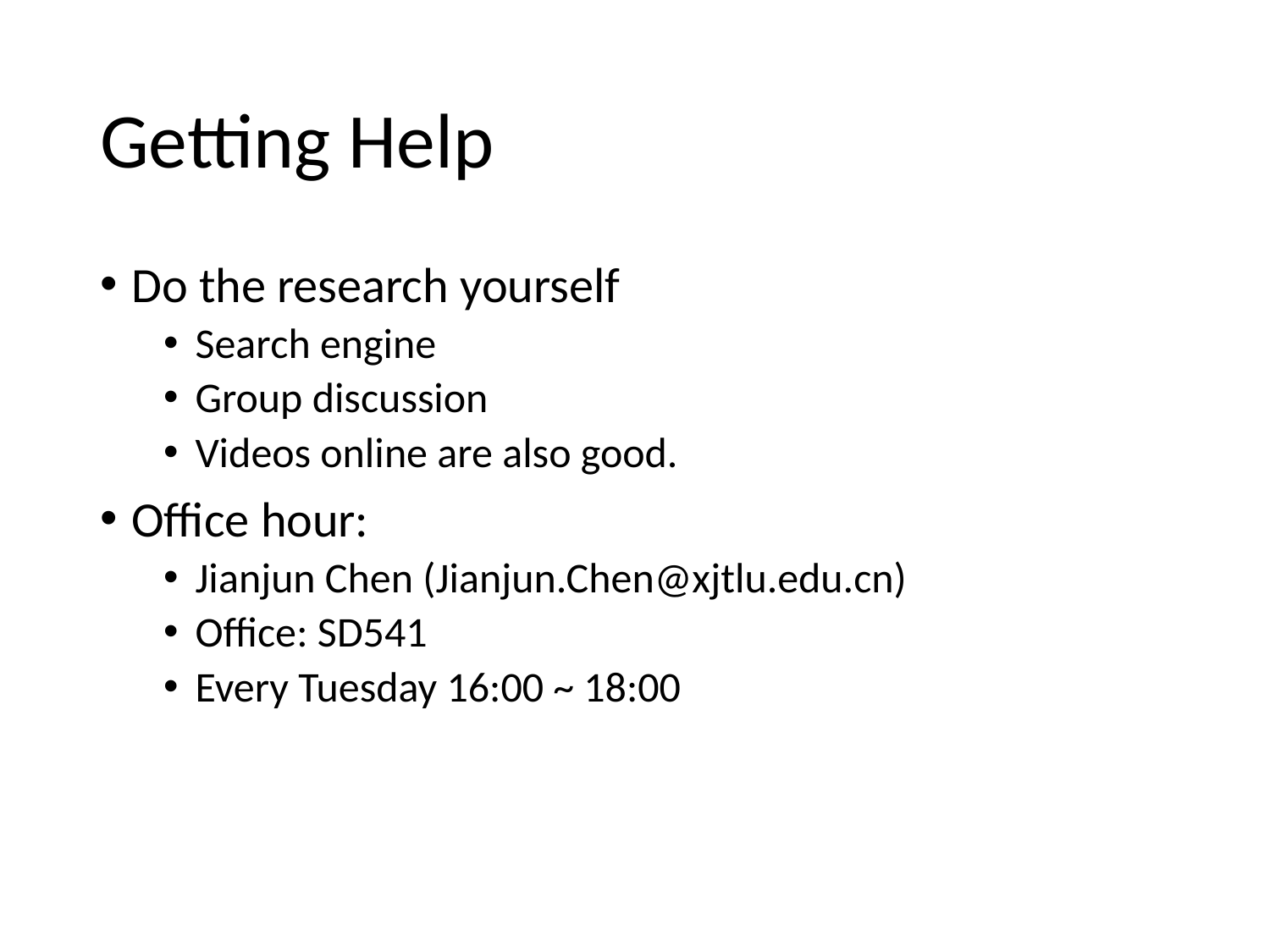

# Getting Help
Do the research yourself
Search engine
Group discussion
Videos online are also good.
Office hour:
Jianjun Chen (Jianjun.Chen@xjtlu.edu.cn)
Office: SD541
Every Tuesday 16:00 ~ 18:00